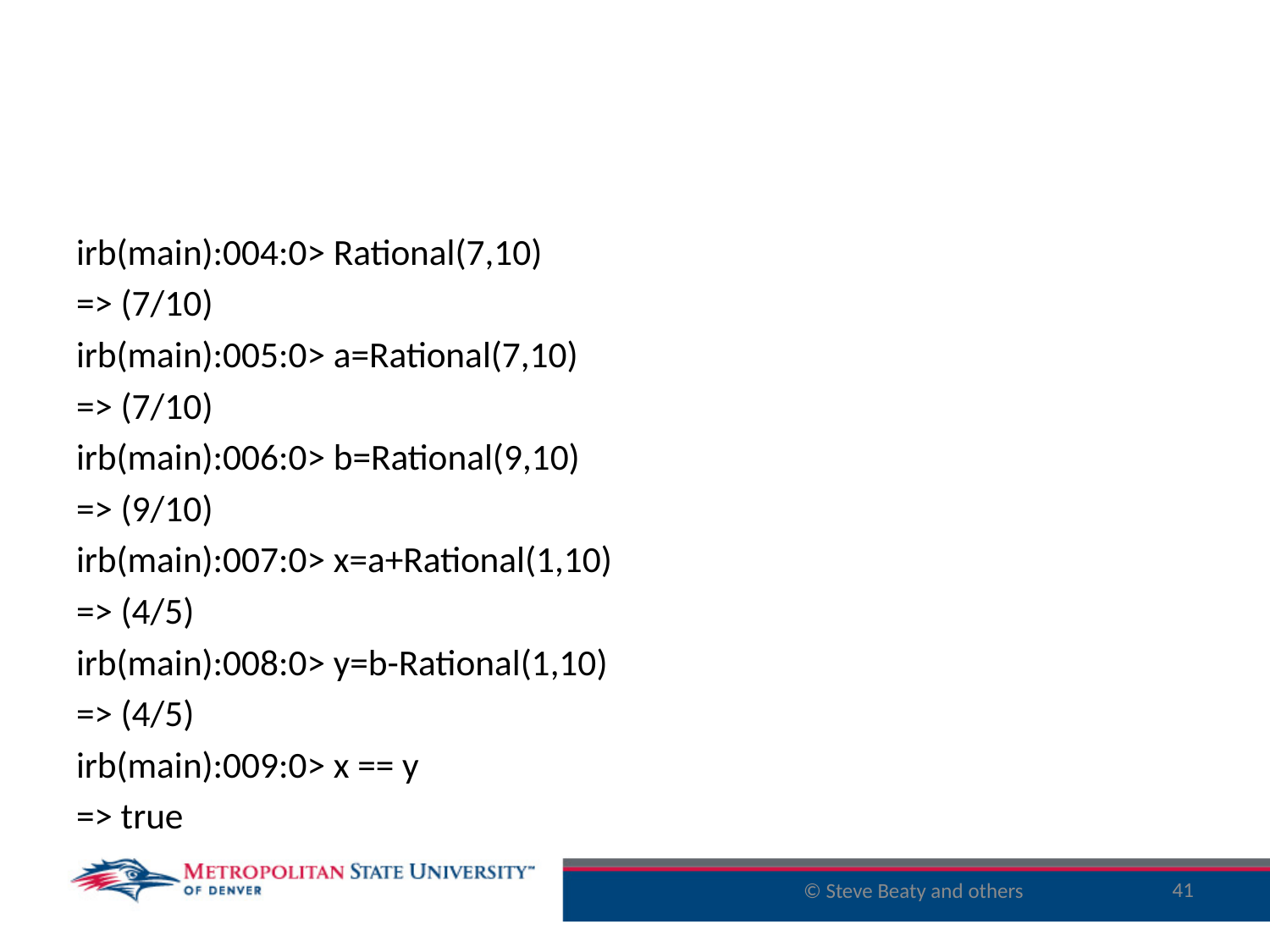

#
irb(main):004:0> Rational(7,10)
=> (7/10)
irb(main):005:0> a=Rational(7,10)
=> (7/10)
irb(main):006:0> b=Rational(9,10)
=> (9/10)
irb(main):007:0> x=a+Rational(1,10)
=> (4/5)
irb(main):008:0> y=b-Rational(1,10)
=> (4/5)
irb(main):009:0> x == y
=> true

41
© Steve Beaty and others